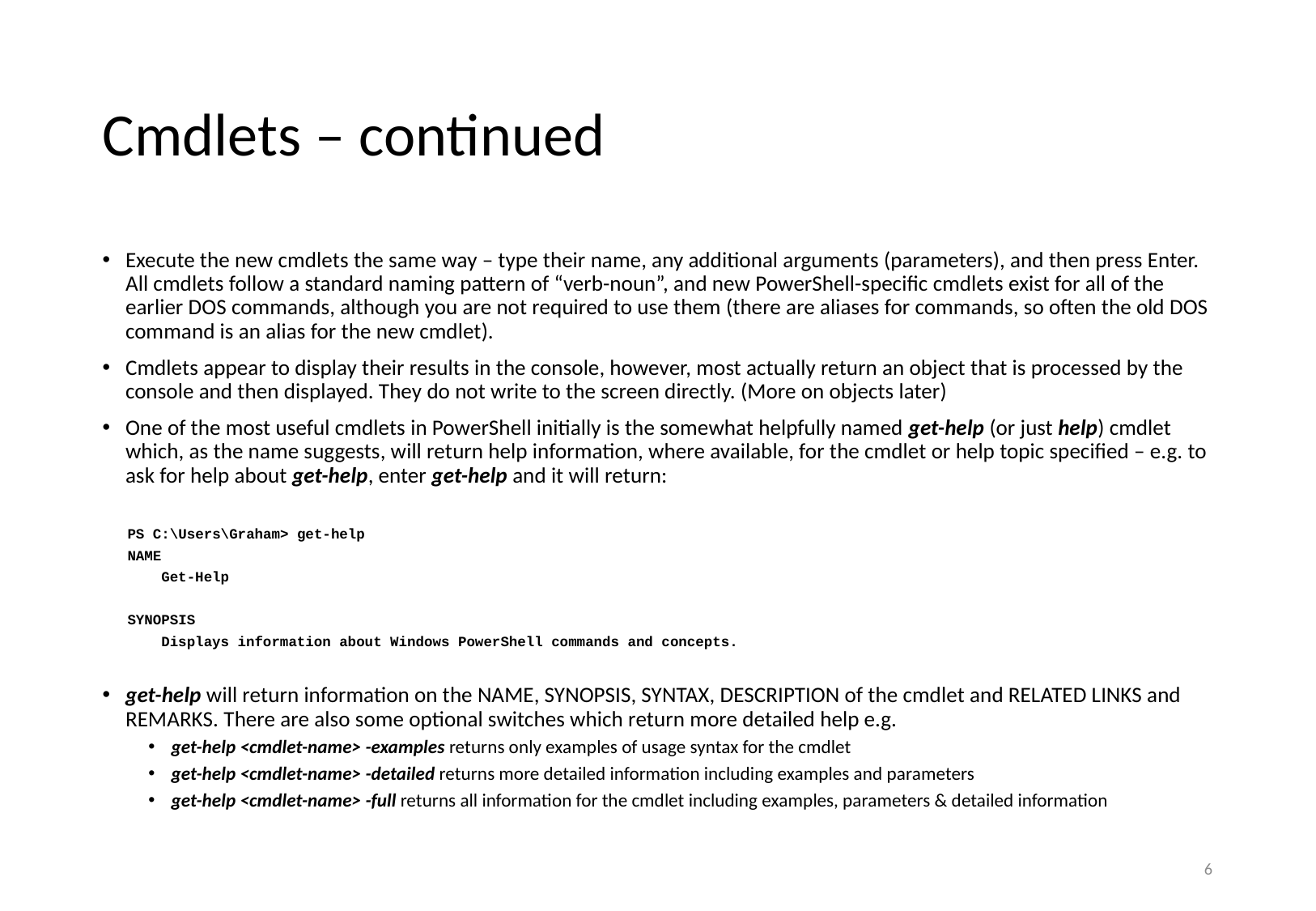

# Cmdlets – continued
Execute the new cmdlets the same way – type their name, any additional arguments (parameters), and then press Enter. All cmdlets follow a standard naming pattern of “verb-noun”, and new PowerShell-specific cmdlets exist for all of the earlier DOS commands, although you are not required to use them (there are aliases for commands, so often the old DOS command is an alias for the new cmdlet).
Cmdlets appear to display their results in the console, however, most actually return an object that is processed by the console and then displayed. They do not write to the screen directly. (More on objects later)
One of the most useful cmdlets in PowerShell initially is the somewhat helpfully named get-help (or just help) cmdlet which, as the name suggests, will return help information, where available, for the cmdlet or help topic specified – e.g. to ask for help about get-help, enter get-help and it will return:

PS C:\Users\Graham> get-help
NAME
    Get-Help

SYNOPSIS
    Displays information about Windows PowerShell commands and concepts.

get-help will return information on the NAME, SYNOPSIS, SYNTAX, DESCRIPTION of the cmdlet and RELATED LINKS and REMARKS. There are also some optional switches which return more detailed help e.g.
get-help <cmdlet-name> -examples returns only examples of usage syntax for the cmdlet
get-help <cmdlet-name> -detailed returns more detailed information including examples and parameters
get-help <cmdlet-name> -full returns all information for the cmdlet including examples, parameters & detailed information
6